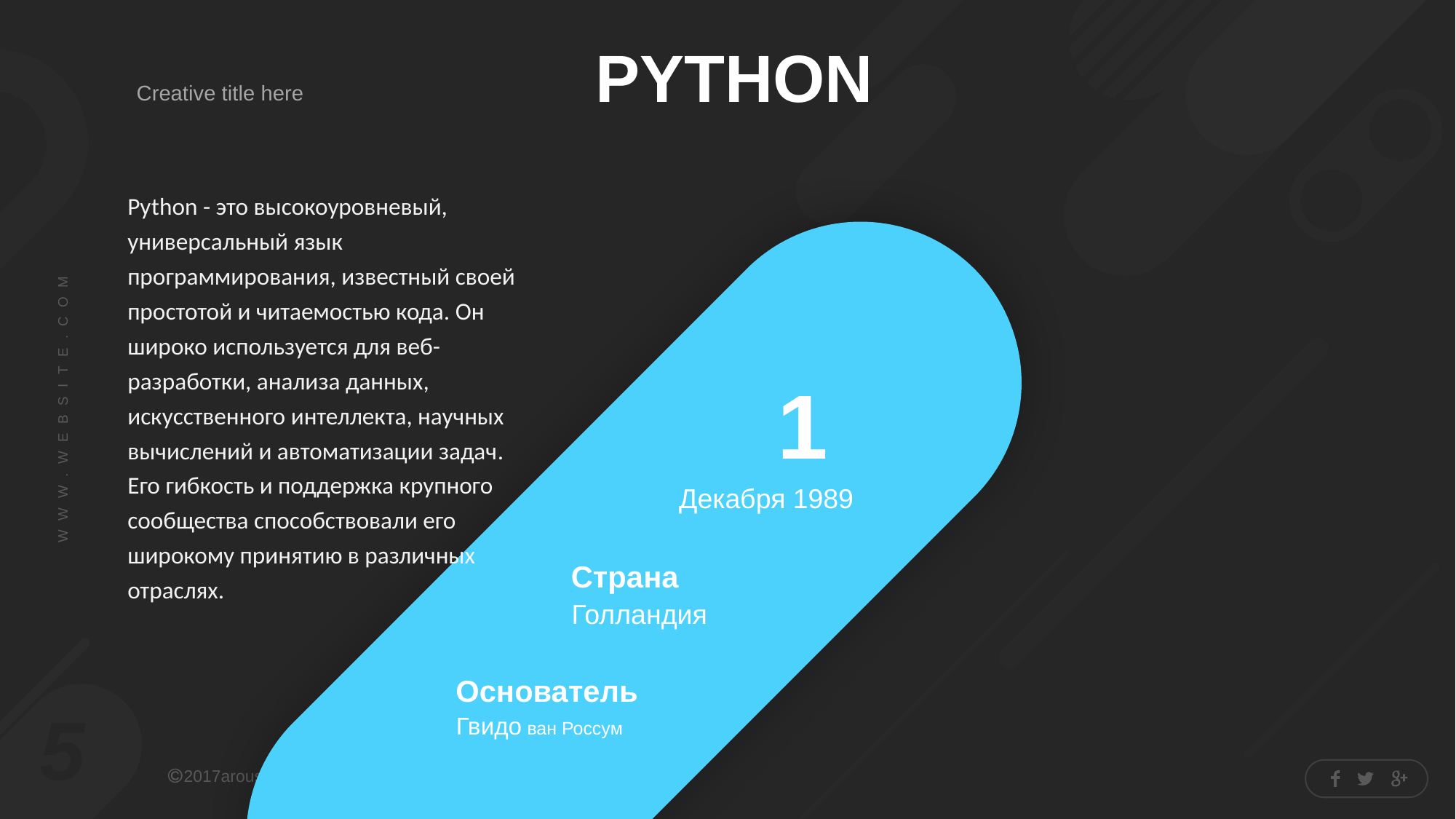

PYTHON
Python - это высокоуровневый, универсальный язык программирования, известный своей простотой и читаемостью кода. Он широко используется для веб-разработки, анализа данных, искусственного интеллекта, научных вычислений и автоматизации задач. Его гибкость и поддержка крупного сообщества способствовали его широкому принятию в различных отраслях.
1
Декабря 1989

Страна
Голландия
Основатель
Гвидо ван Россум